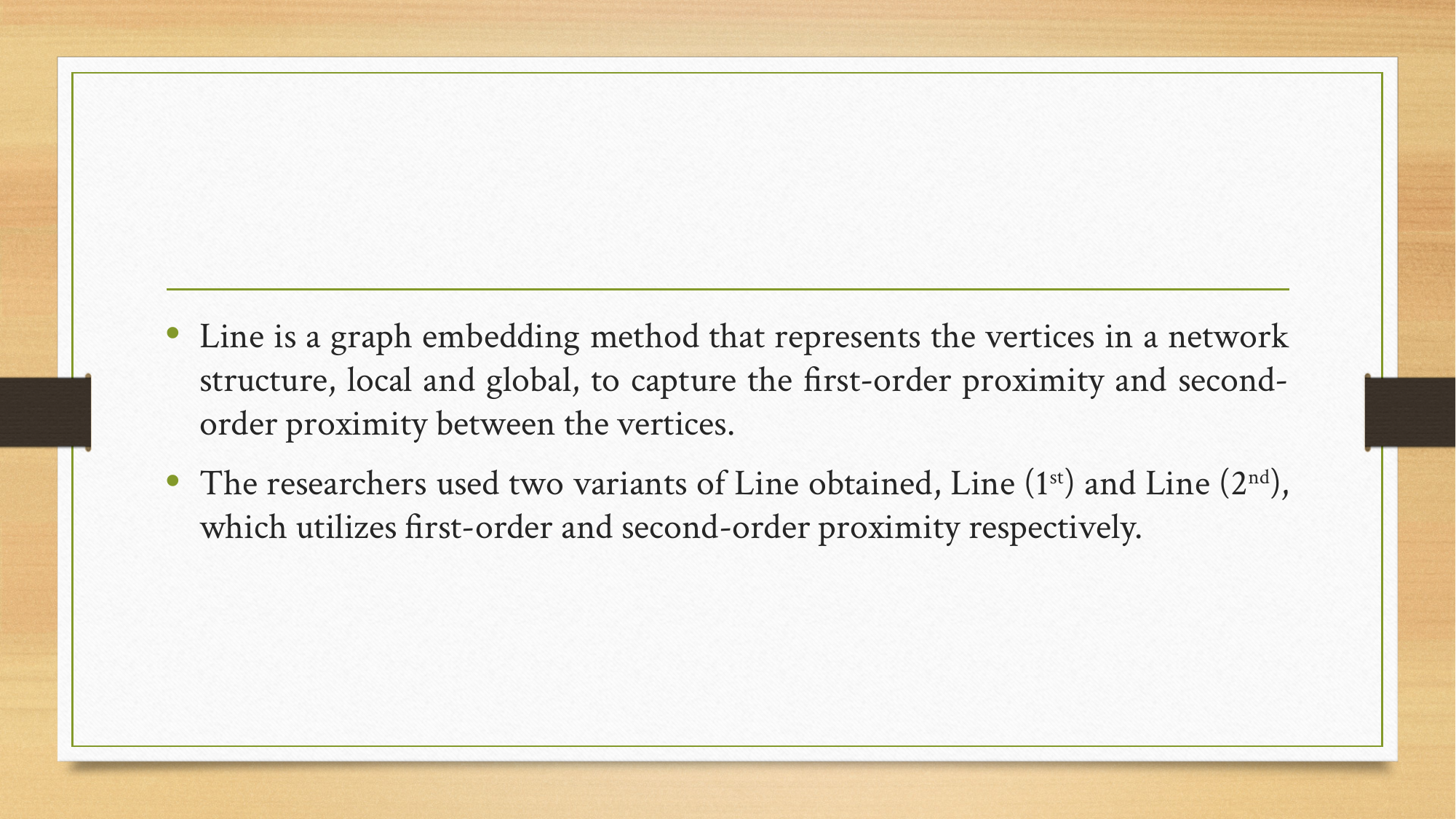

#
Line is a graph embedding method that represents the vertices in a network structure, local and global, to capture the first-order proximity and second-order proximity between the vertices.
The researchers used two variants of Line obtained, Line (1st) and Line (2nd), which utilizes first-order and second-order proximity respectively.